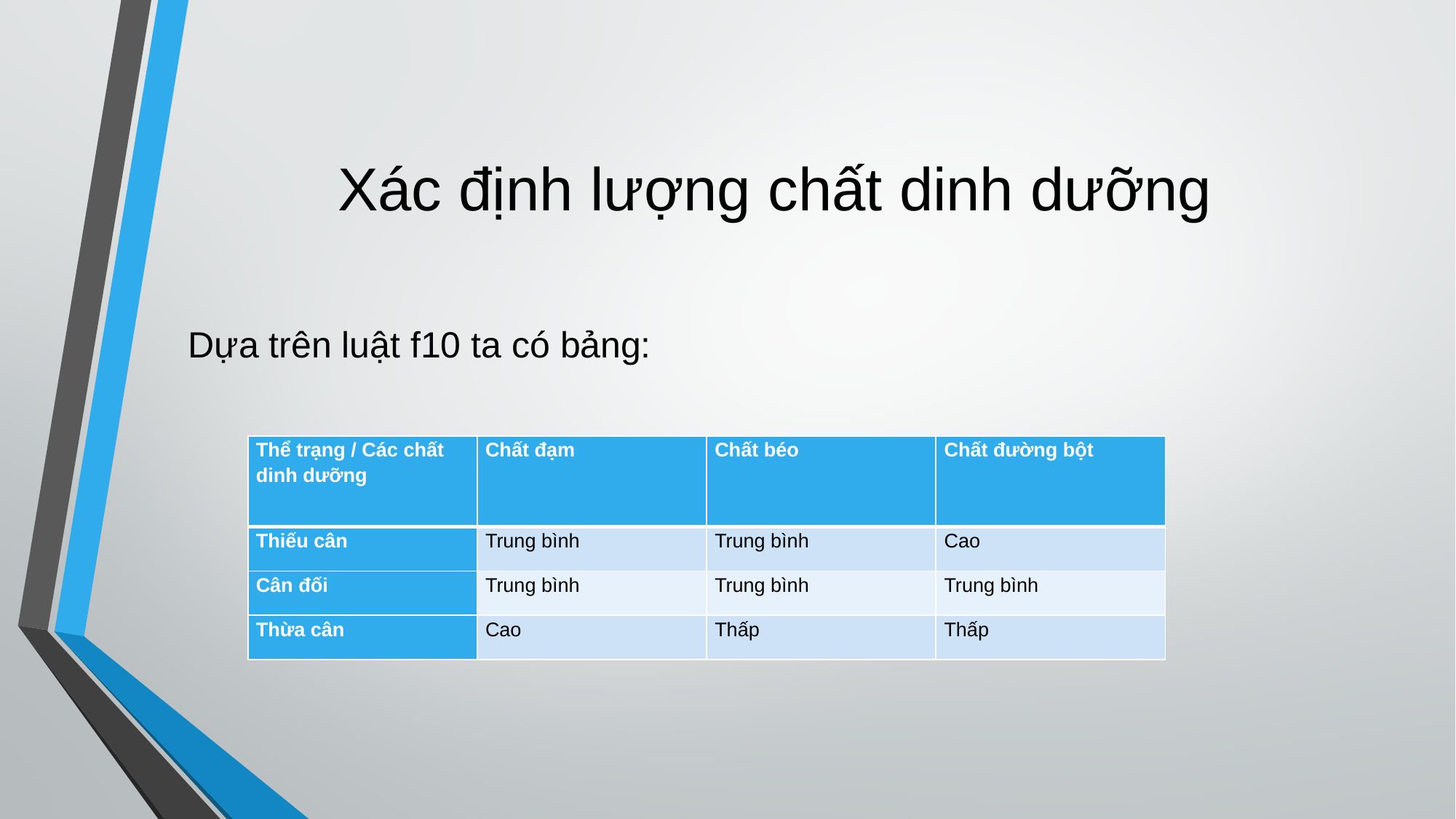

# Xác định lượng chất dinh dưỡng
Dựa trên luật f10 ta có bảng:

| Thể trạng / Các chất dinh dưỡng | Chất đạm | Chất béo | Chất đường bột |
| --- | --- | --- | --- |
| Thiếu cân | Trung bình | Trung bình | Cao |
| Cân đối | Trung bình | Trung bình | Trung bình |
| Thừa cân | Cao | Thấp | Thấp |